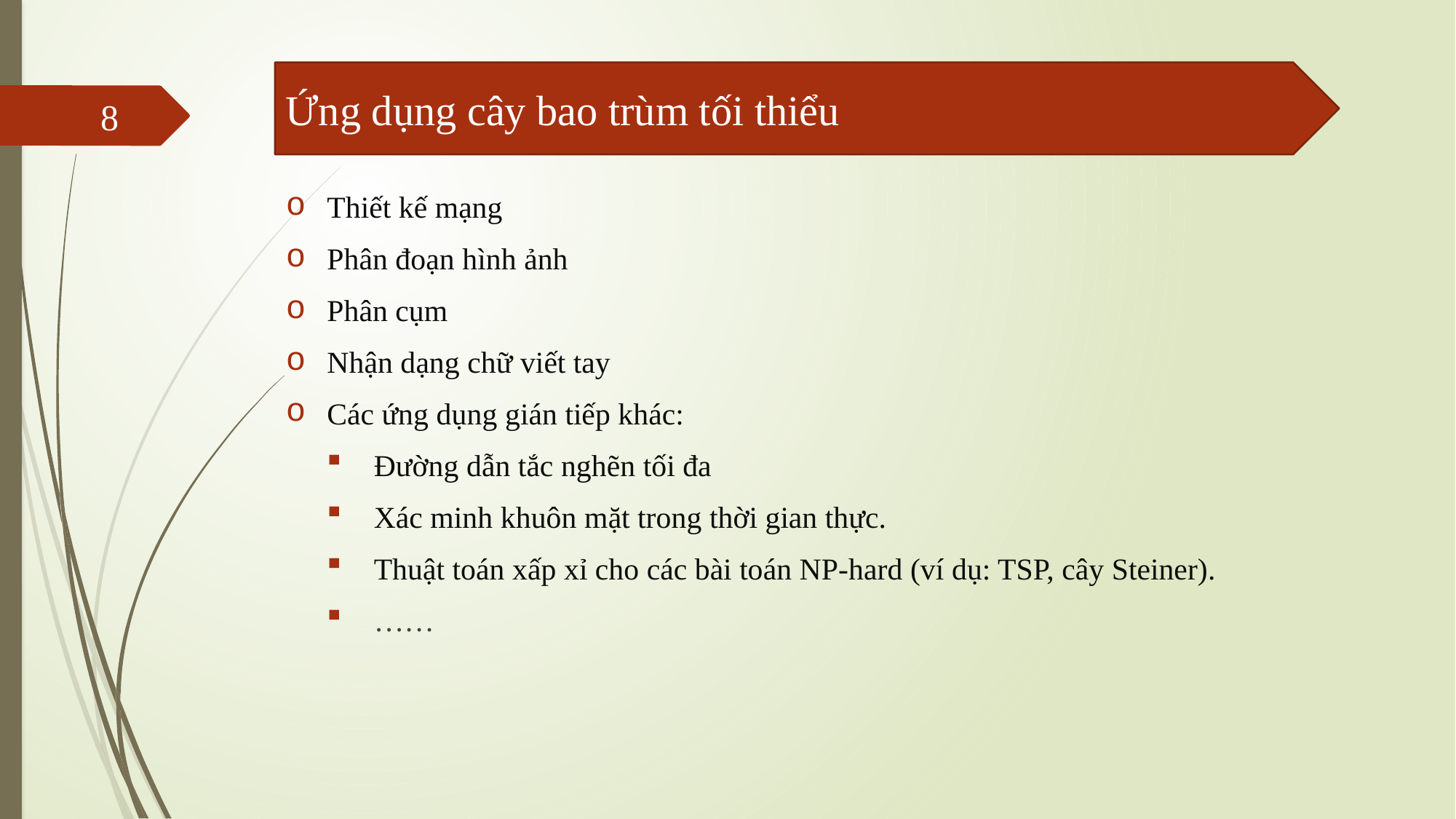

Ứng dụng cây bao trùm tối thiểu
8
Thiết kế mạng
Phân đoạn hình ảnh
Phân cụm
Nhận dạng chữ viết tay
Các ứng dụng gián tiếp khác:
Đường dẫn tắc nghẽn tối đa
Xác minh khuôn mặt trong thời gian thực.
Thuật toán xấp xỉ cho các bài toán NP-hard (ví dụ: TSP, cây Steiner).
……